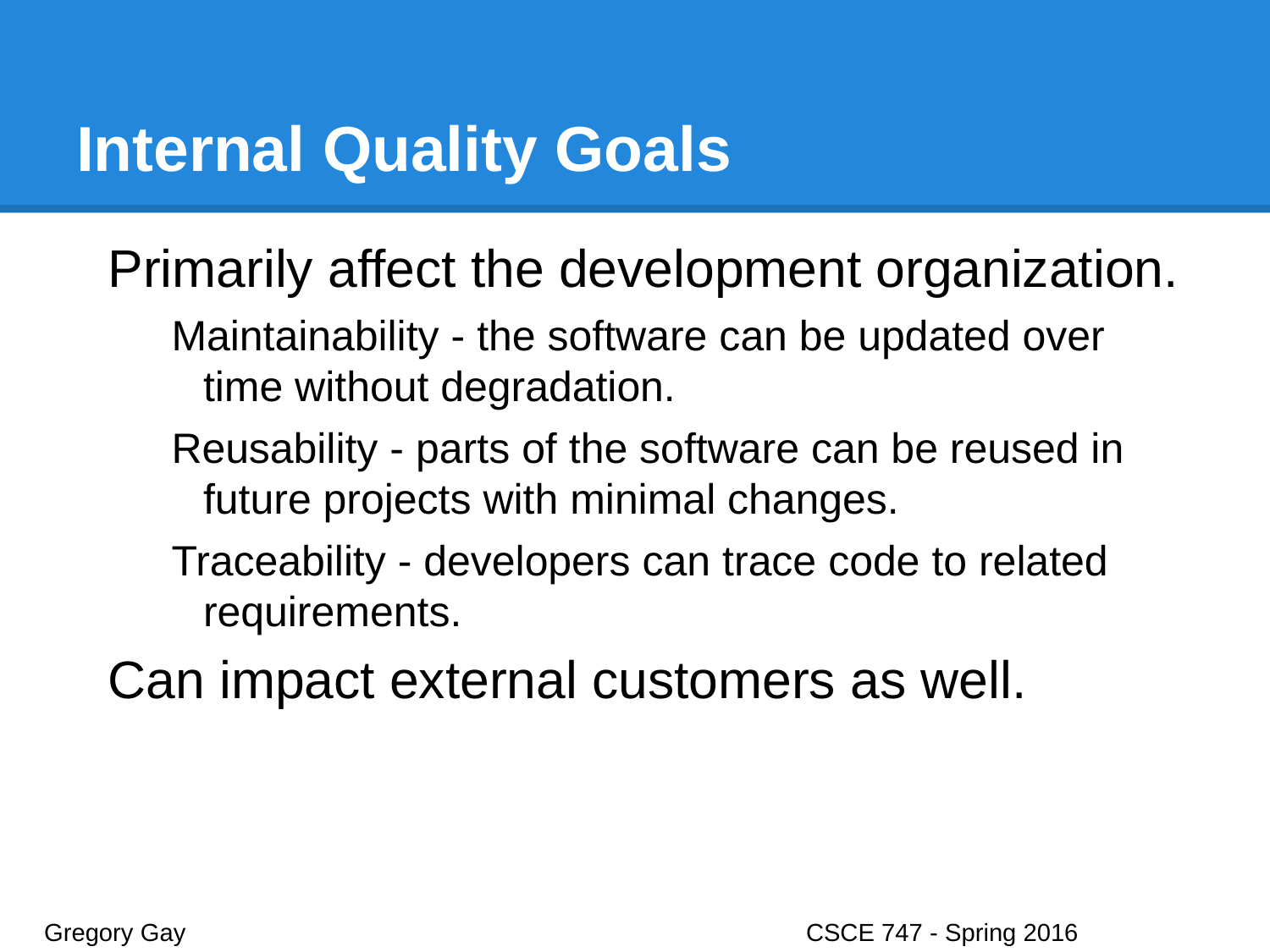

# Internal Quality Goals
Primarily affect the development organization.
Maintainability - the software can be updated over time without degradation.
Reusability - parts of the software can be reused in future projects with minimal changes.
Traceability - developers can trace code to related requirements.
Can impact external customers as well.
Gregory Gay					CSCE 747 - Spring 2016							15